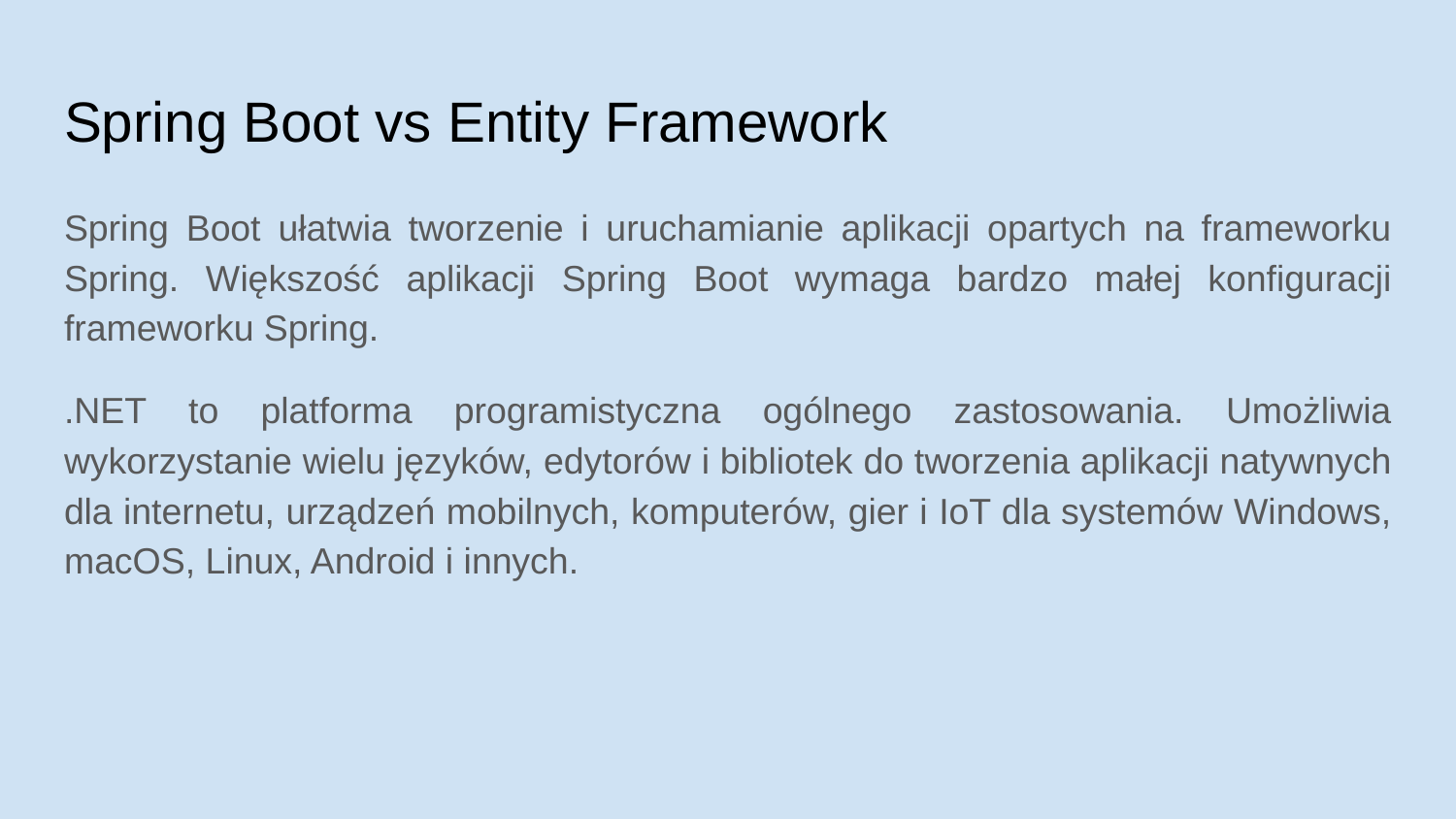

# Spring Boot vs Entity Framework
Spring Boot ułatwia tworzenie i uruchamianie aplikacji opartych na frameworku Spring. Większość aplikacji Spring Boot wymaga bardzo małej konfiguracji frameworku Spring.
.NET to platforma programistyczna ogólnego zastosowania. Umożliwia wykorzystanie wielu języków, edytorów i bibliotek do tworzenia aplikacji natywnych dla internetu, urządzeń mobilnych, komputerów, gier i IoT dla systemów Windows, macOS, Linux, Android i innych.